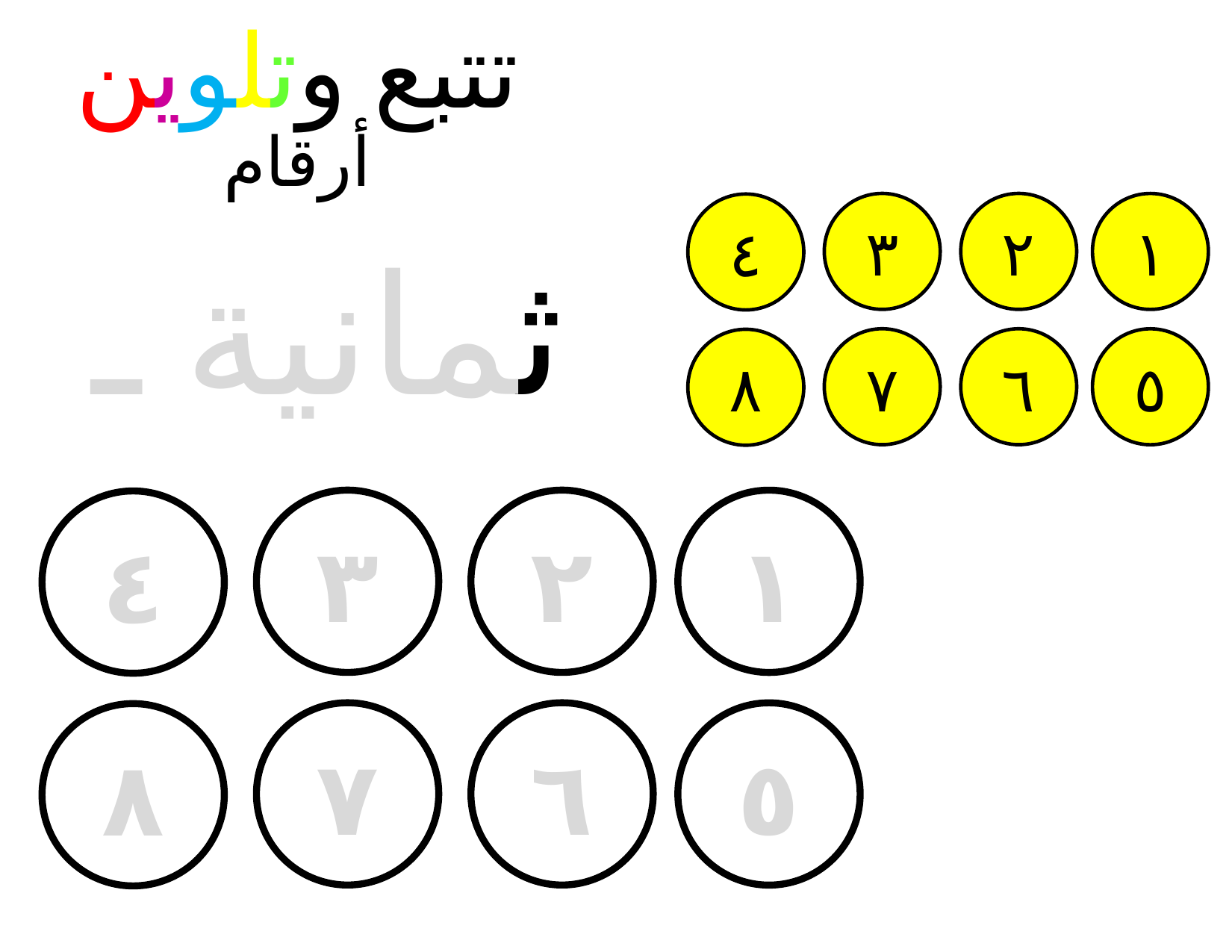

تتبع وتلوين
أرقام

٢
٣
١
٤
٦
٧
٥
٨
ثمانية ـ ٨
٢
٣
١
٤
٦
٧
٥
٨